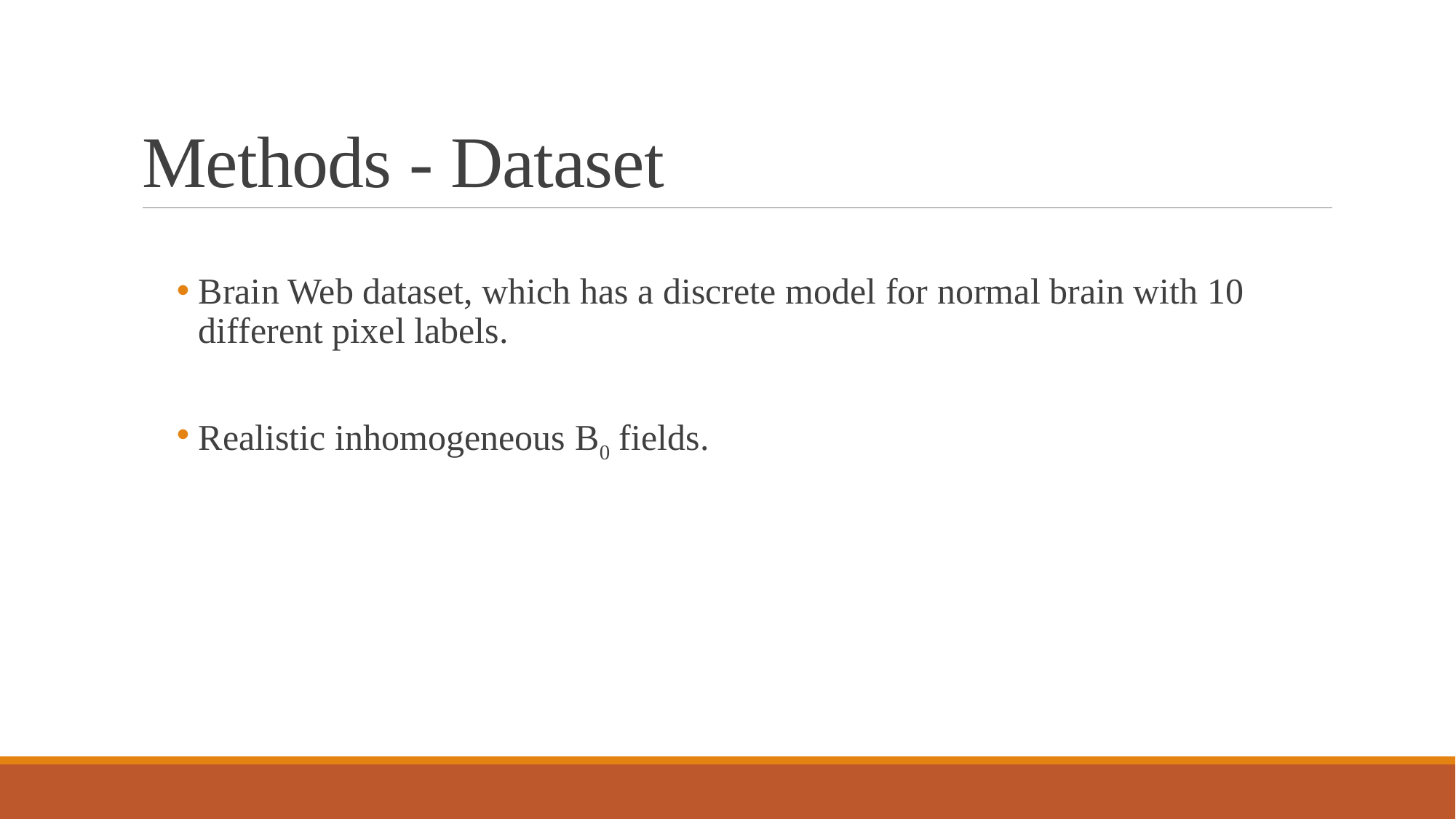

# Methods - Dataset

Brain Web dataset, which has a discrete model for normal brain with 10 different pixel labels.

Realistic inhomogeneous B0 fields.